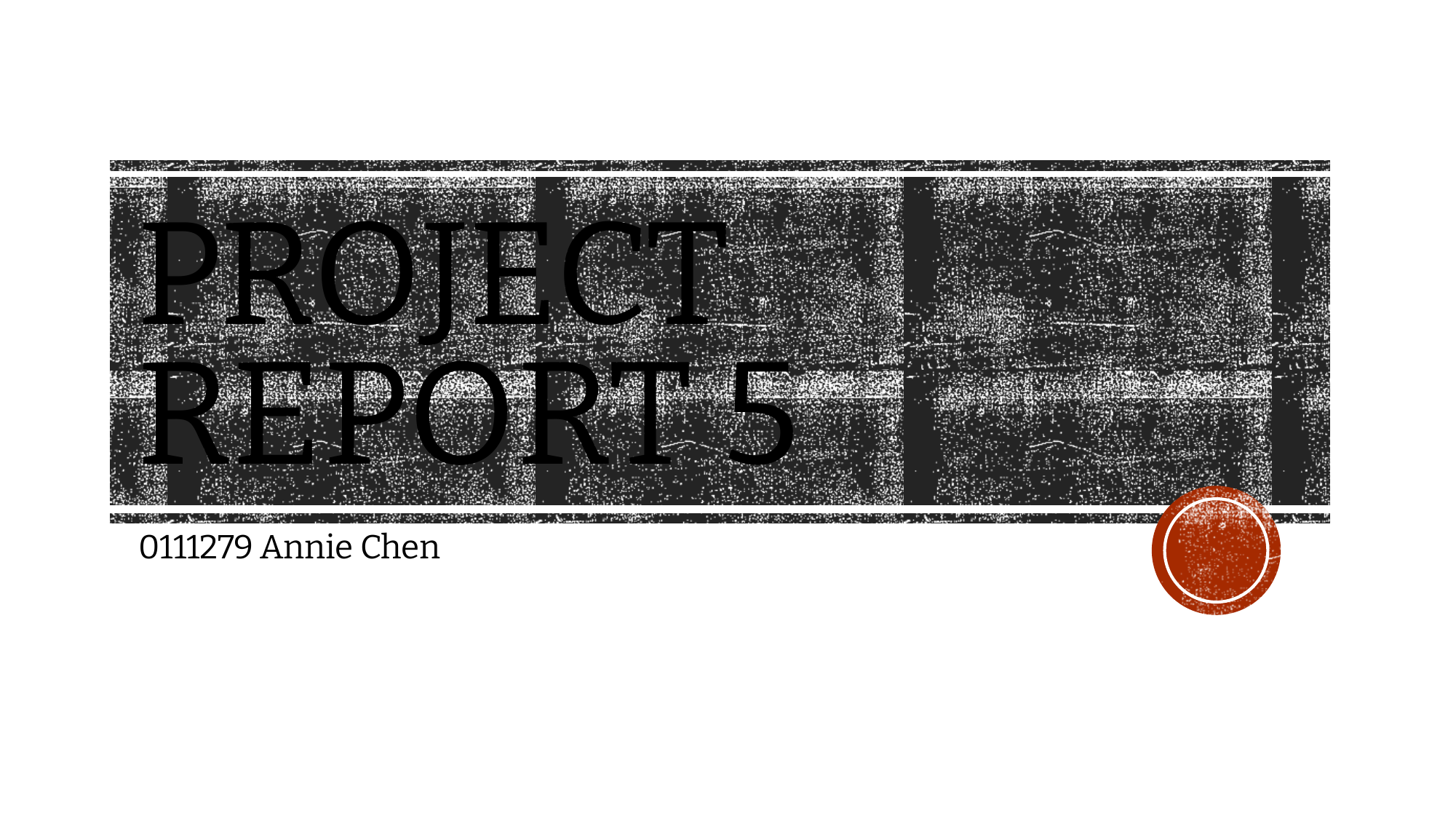

# Project Report 5
0111279 Annie Chen